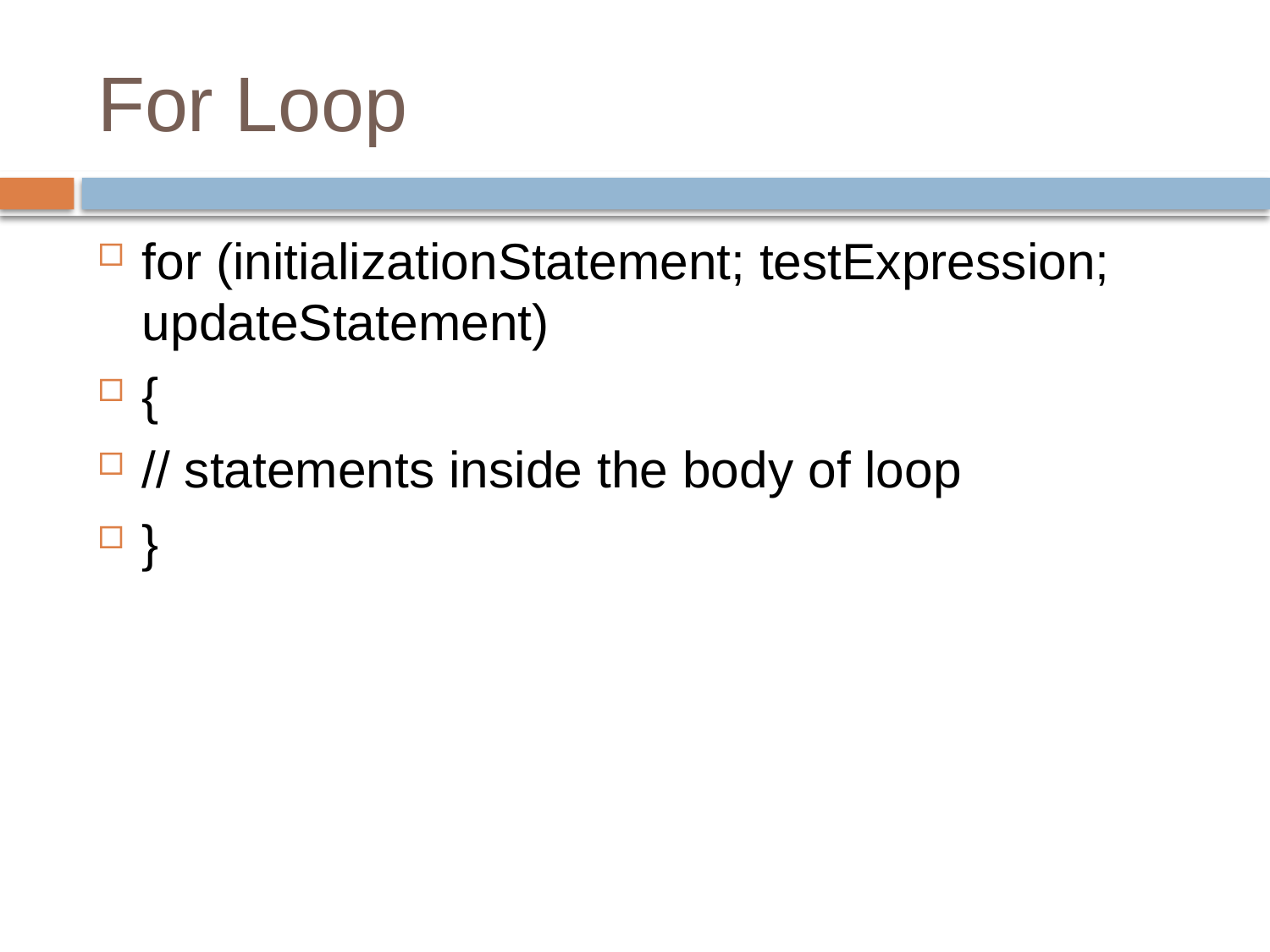

# For Loop
for (initializationStatement; testExpression; updateStatement)
{
// statements inside the body of loop
}